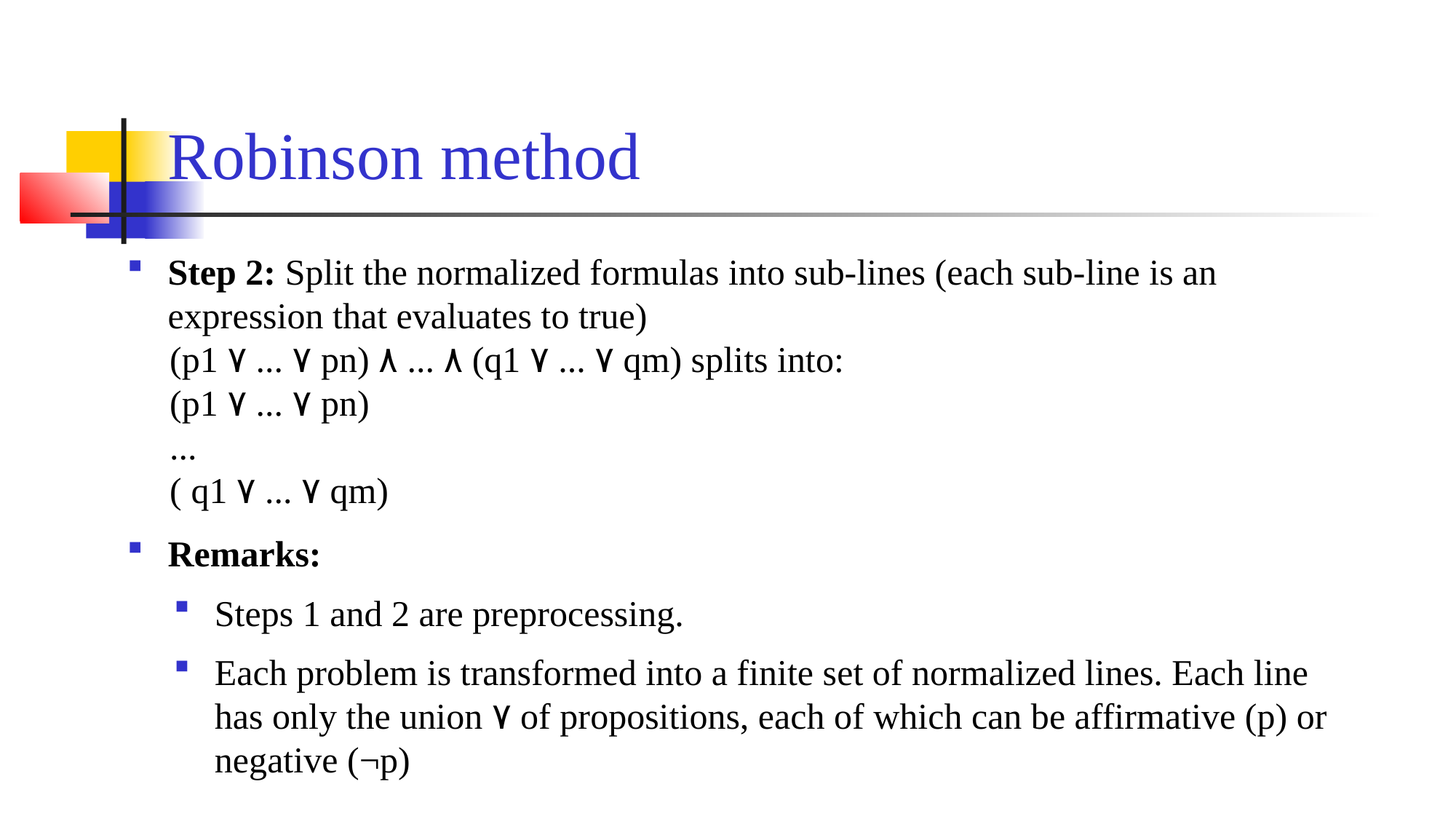

Robinson method
Step 2: Split the normalized formulas into sub-lines (each sub-line is an expression that evaluates to true)
(p1 ٧ ... ٧ pn) ٨ ... ٨ (q1 ٧ ... ٧ qm) splits into:
(p1 ٧ ... ٧ pn)
...
( q1 ٧ ... ٧ qm)
Remarks:
Steps 1 and 2 are preprocessing.
Each problem is transformed into a finite set of normalized lines. Each line has only the union ٧ of propositions, each of which can be affirmative (p) or negative (¬p)